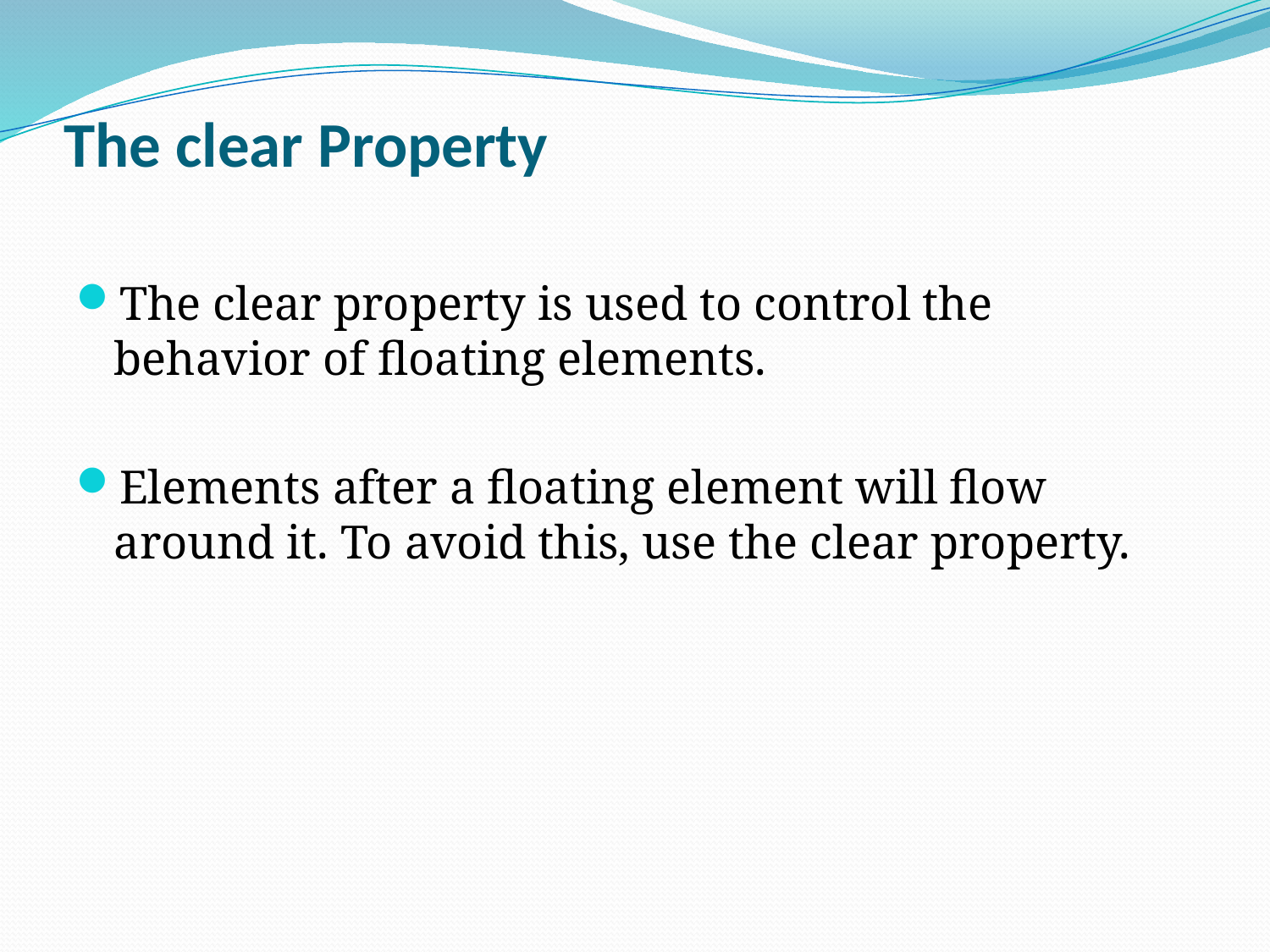

# The clear Property
The clear property is used to control the behavior of floating elements.

Elements after a floating element will flow around it. To avoid this, use the clear property.